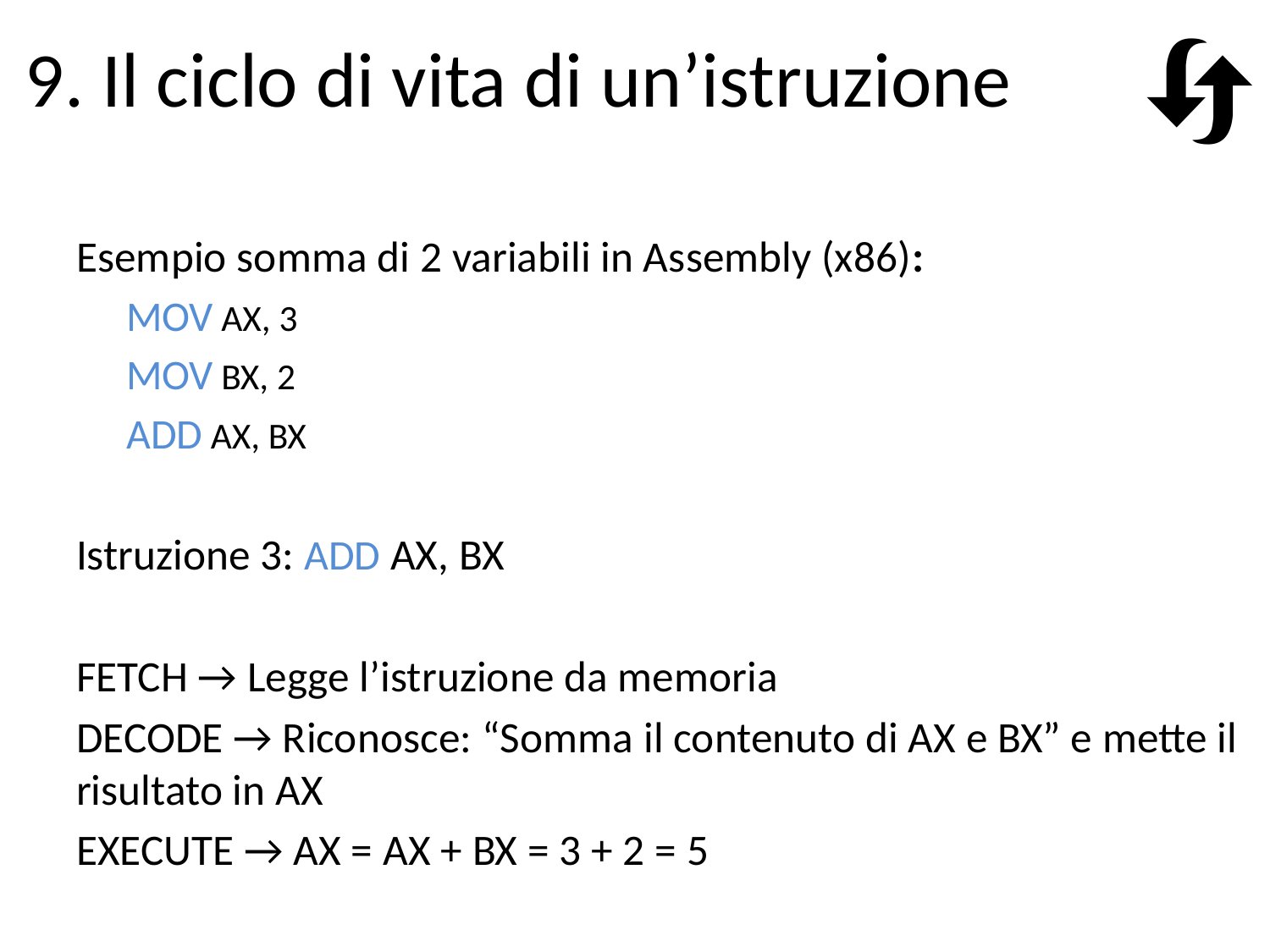

# 9. Il ciclo di vita di un’istruzione
🔄
Esempio somma di 2 variabili in Assembly (x86):
MOV AX, 3
MOV BX, 2
ADD AX, BX

Istruzione 3: ADD AX, BX

FETCH → Legge l’istruzione da memoria
DECODE → Riconosce: “Somma il contenuto di AX e BX” e mette il risultato in AX
EXECUTE → AX = AX + BX = 3 + 2 = 5